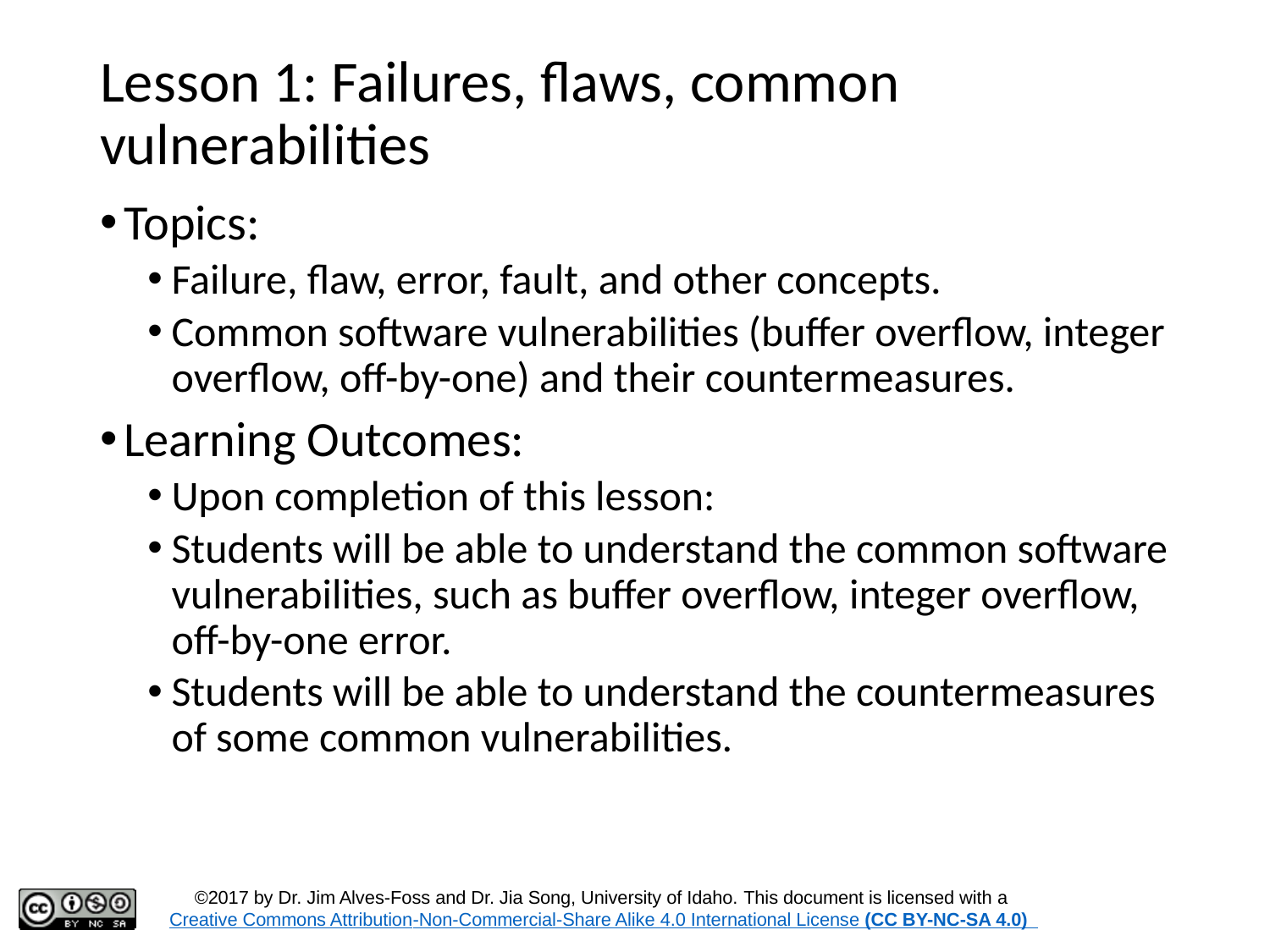

# Lesson 1: Failures, flaws, common vulnerabilities
Topics:
Failure, flaw, error, fault, and other concepts.
Common software vulnerabilities (buffer overflow, integer overflow, off-by-one) and their countermeasures.
Learning Outcomes:
Upon completion of this lesson:
Students will be able to understand the common software vulnerabilities, such as buffer overflow, integer overflow, off-by-one error.
Students will be able to understand the countermeasures of some common vulnerabilities.